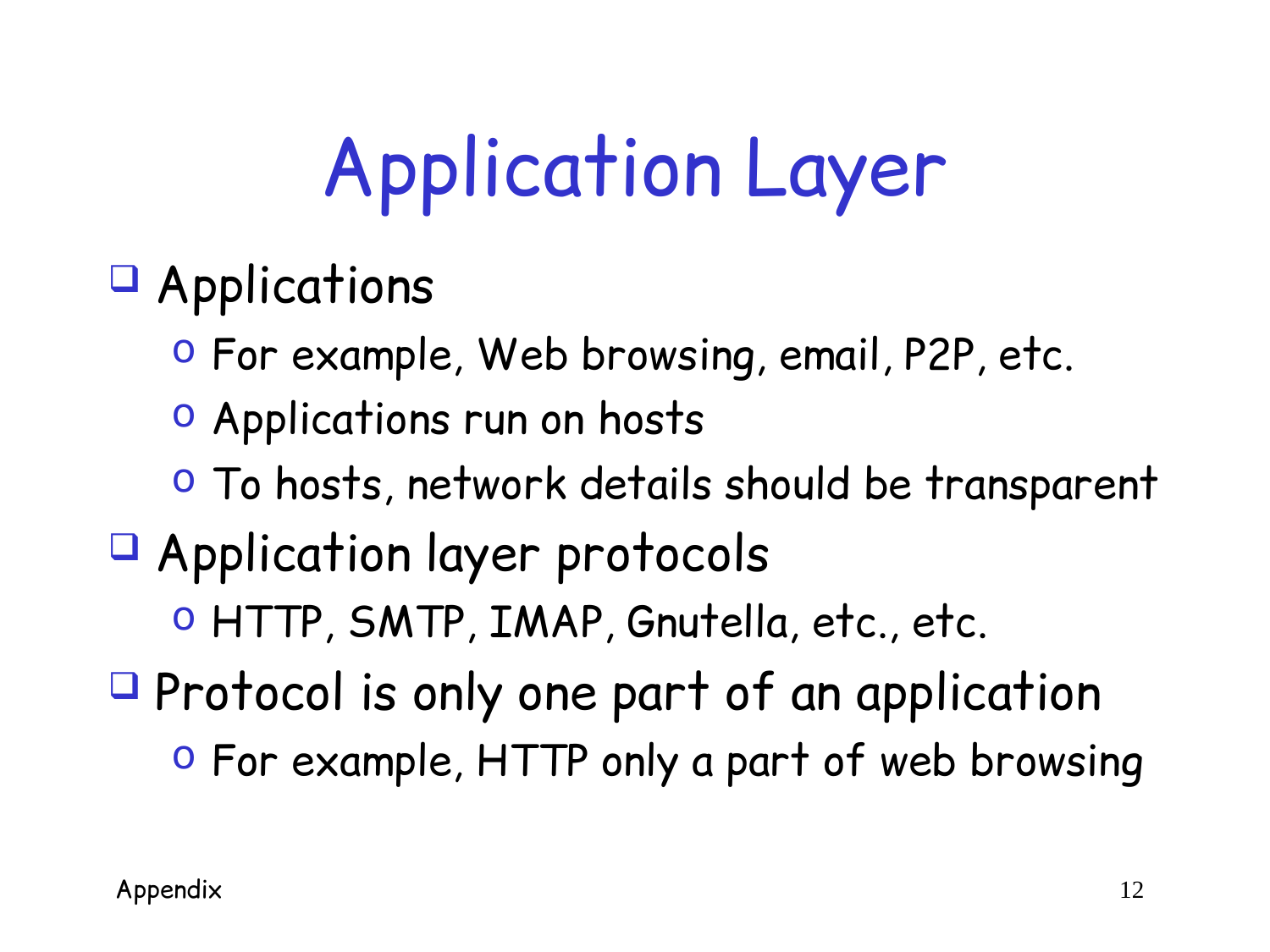

# Application Layer
Applications
For example, Web browsing, email, P2P, etc.
Applications run on hosts
To hosts, network details should be transparent
Application layer protocols
HTTP, SMTP, IMAP, Gnutella, etc., etc.
Protocol is only one part of an application
For example, HTTP only a part of web browsing
 Appendix                                                                                                                         12